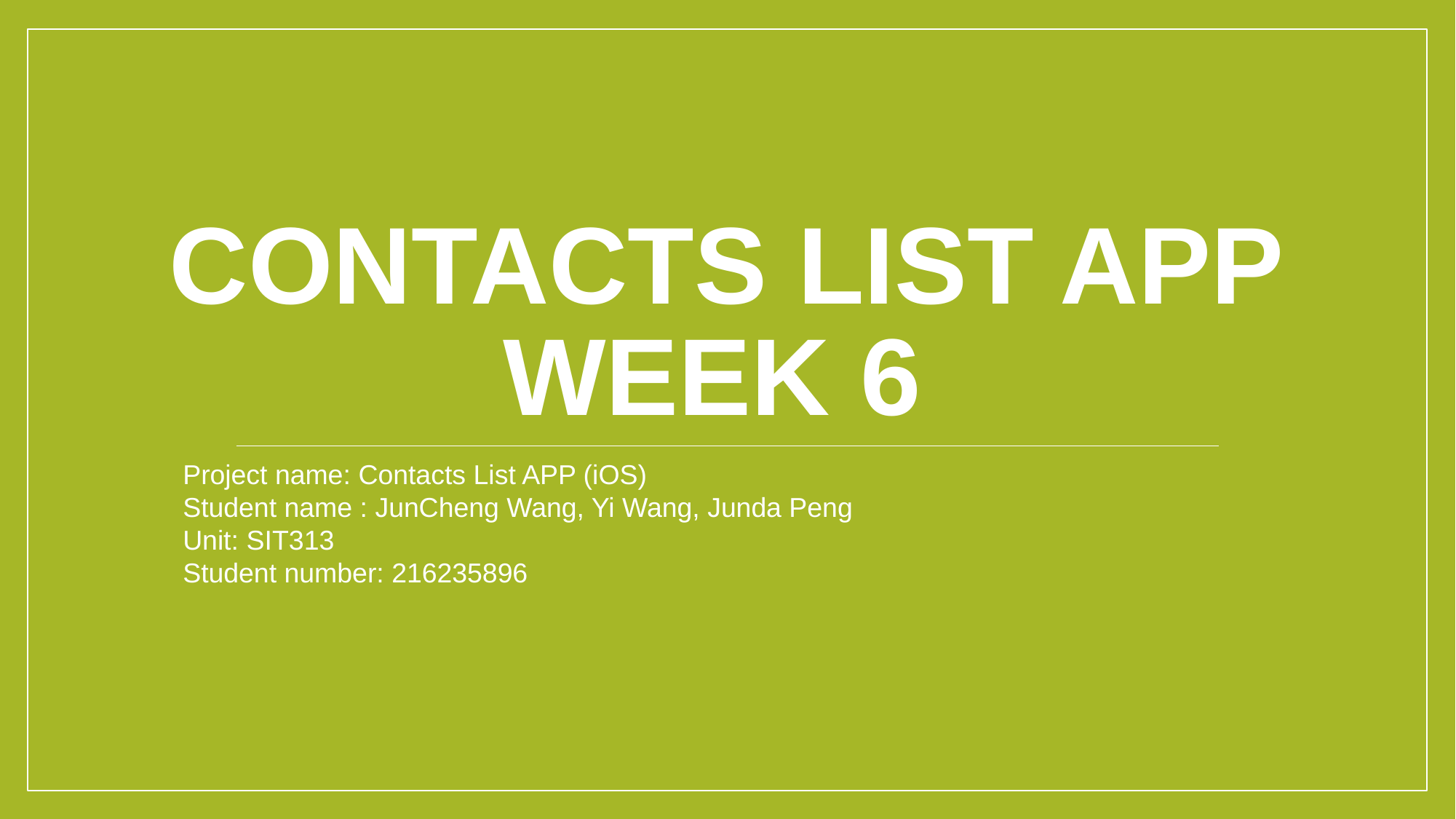

# Contacts list APP Week 6
Project name: Contacts List APP (iOS)
Student name : JunCheng Wang, Yi Wang, Junda Peng
Unit: SIT313
Student number: 216235896